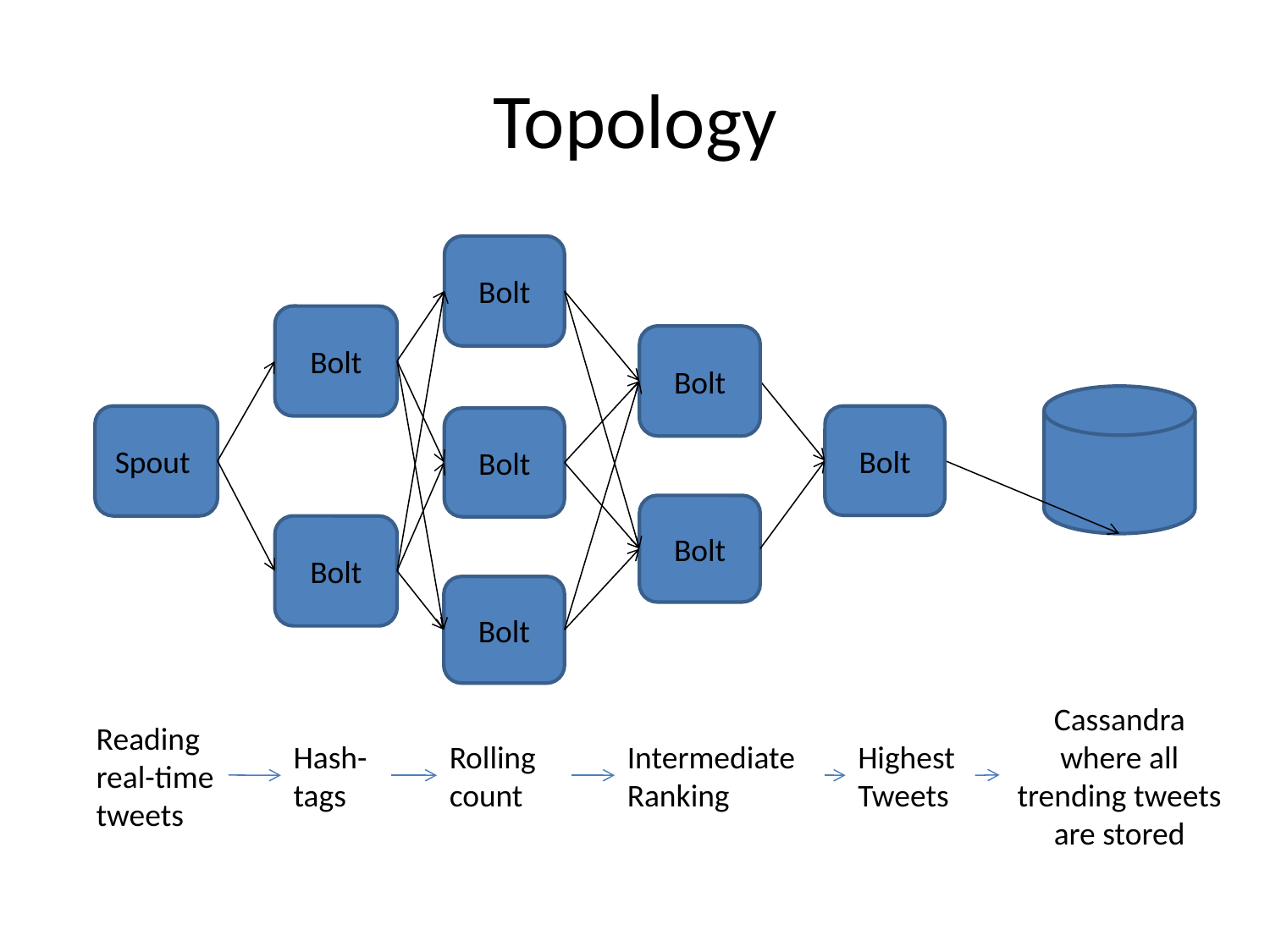

# Topology
Bolt
Bolt
Bolt

Spout
Bolt
Bolt
Bolt
Bolt
Bolt
Cassandra where all trending tweets are stored
Reading real-time tweets
Hash-tags
Rolling count
Intermediate Ranking
Highest Tweets